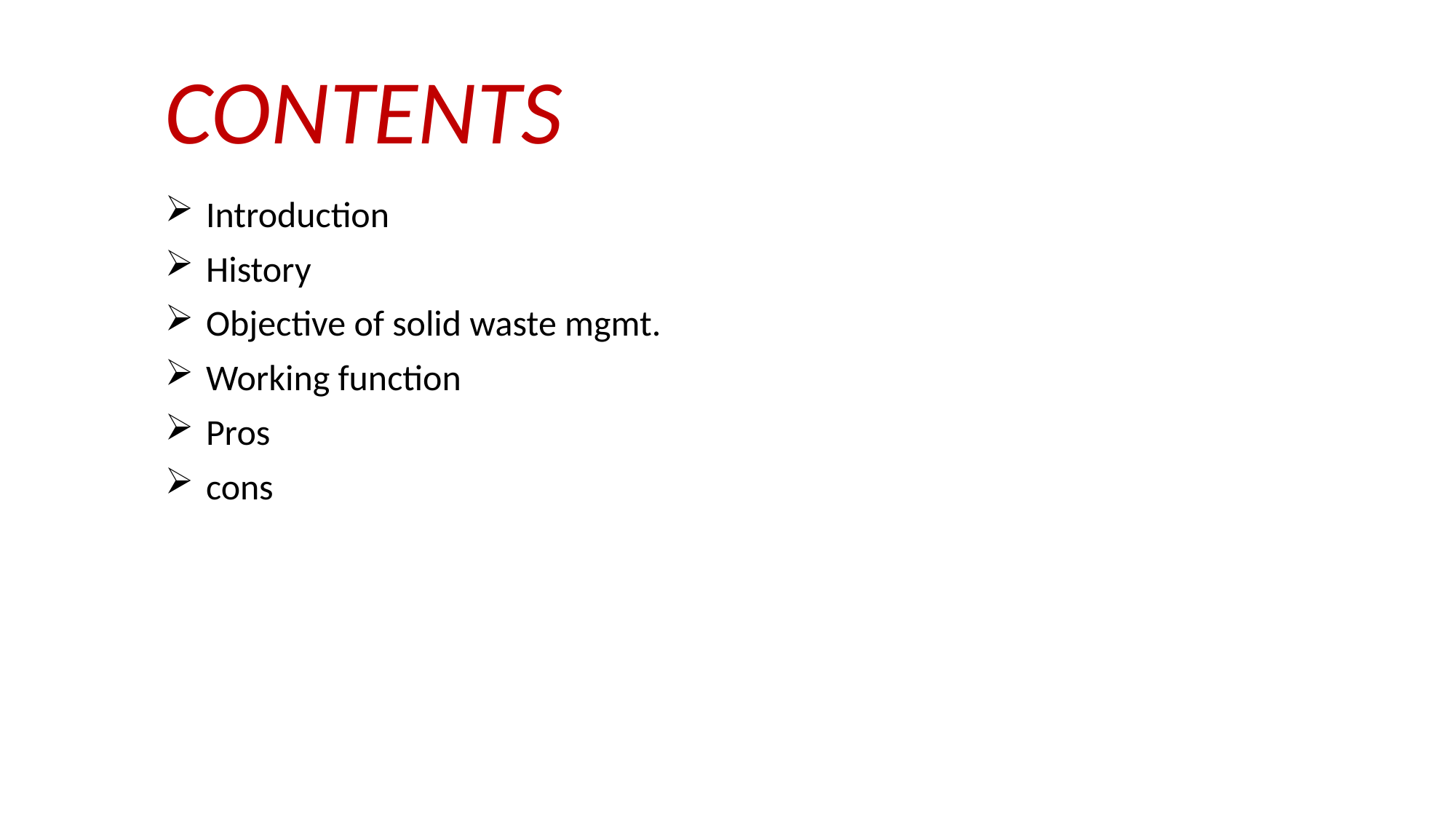

# CONTENTS
Introduction
History
Objective of solid waste mgmt.
Working function
Pros
cons